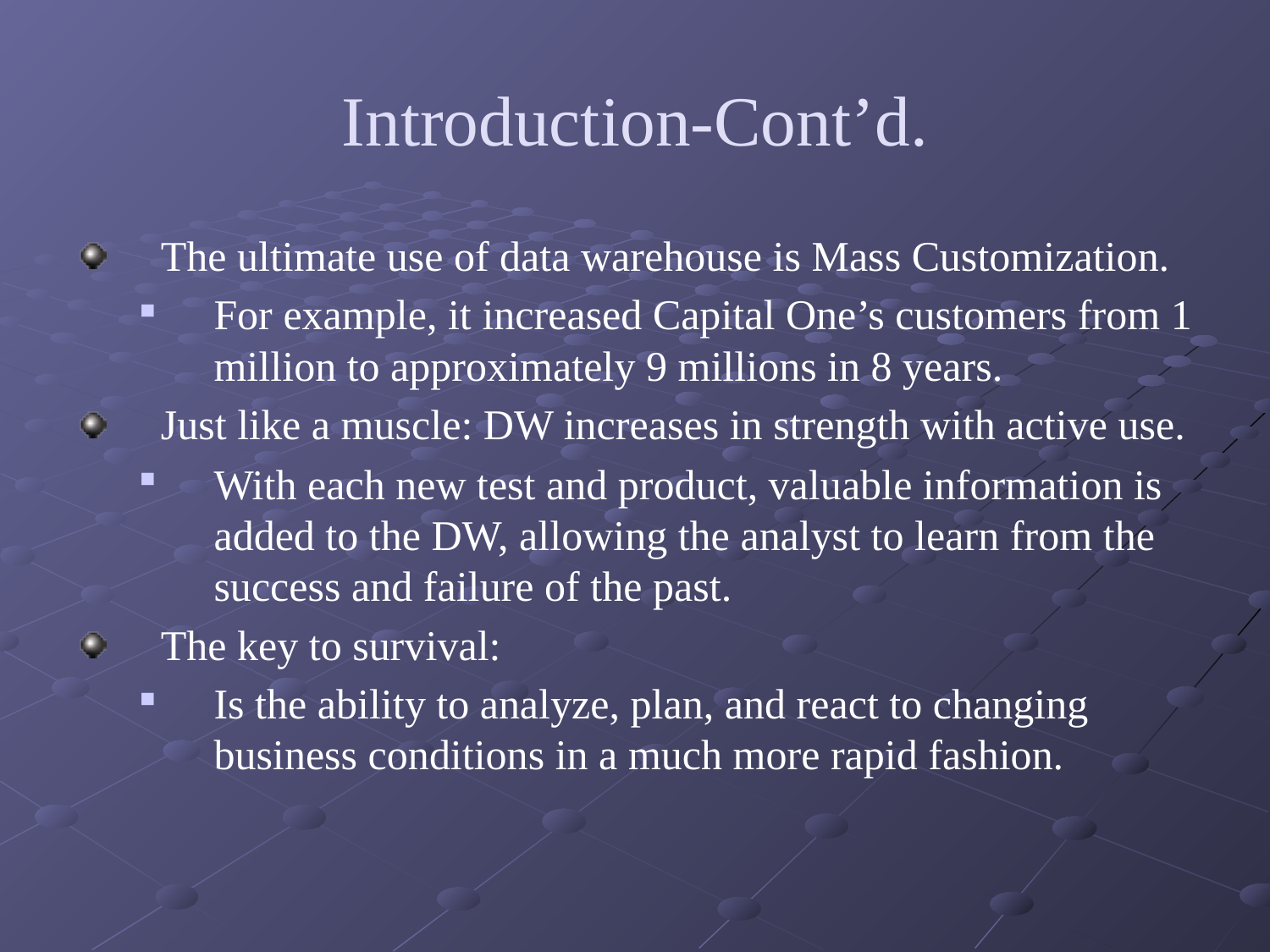

# Introduction-Cont’d.
The ultimate use of data warehouse is Mass Customization.
For example, it increased Capital One’s customers from 1 million to approximately 9 millions in 8 years.
Just like a muscle: DW increases in strength with active use.
With each new test and product, valuable information is added to the DW, allowing the analyst to learn from the success and failure of the past.
The key to survival:
Is the ability to analyze, plan, and react to changing business conditions in a much more rapid fashion.